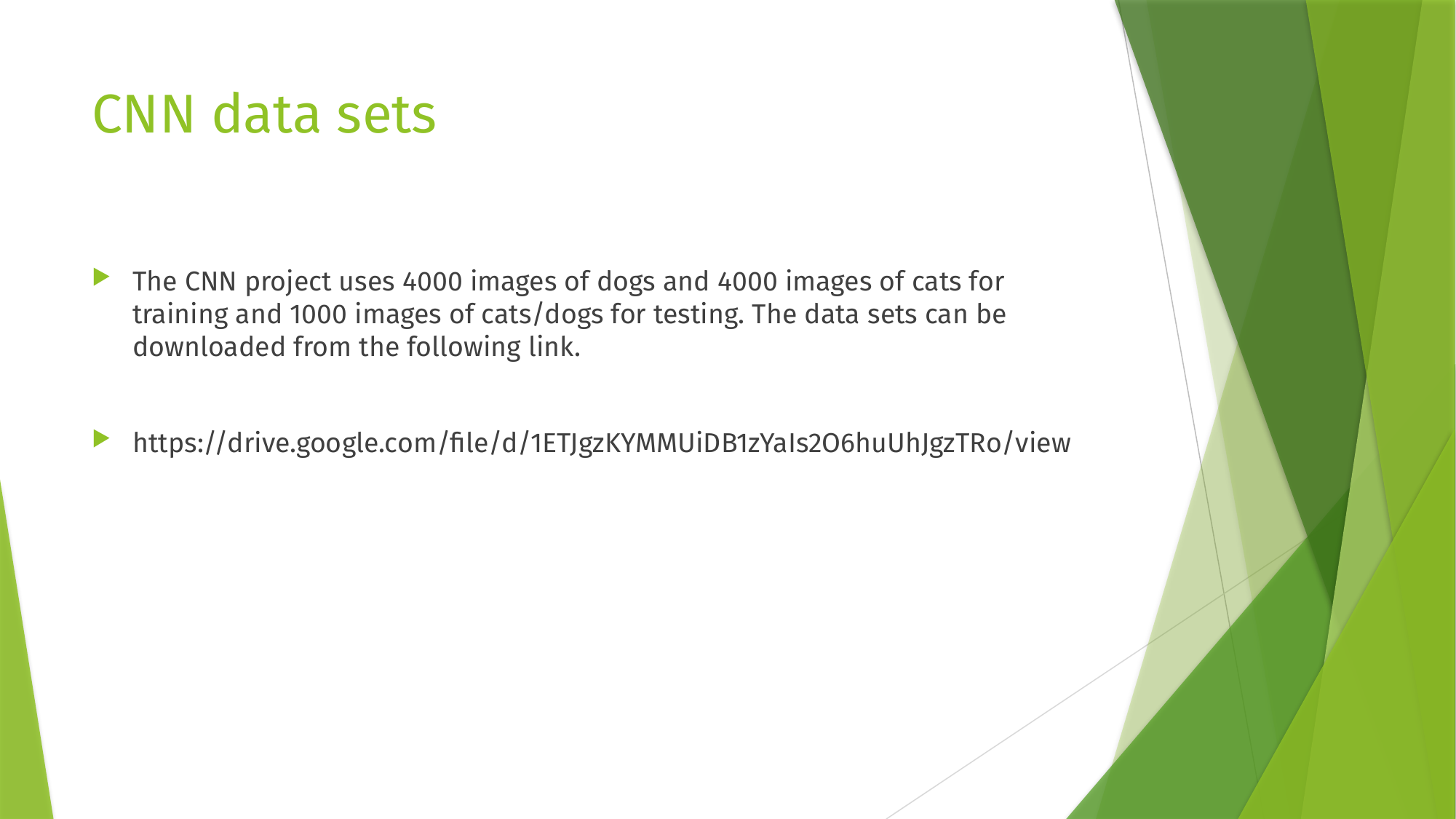

# CNN data sets
The CNN project uses 4000 images of dogs and 4000 images of cats for training and 1000 images of cats/dogs for testing. The data sets can be downloaded from the following link.

https://drive.google.com/file/d/1ETJgzKYMMUiDB1zYaIs2O6huUhJgzTRo/view